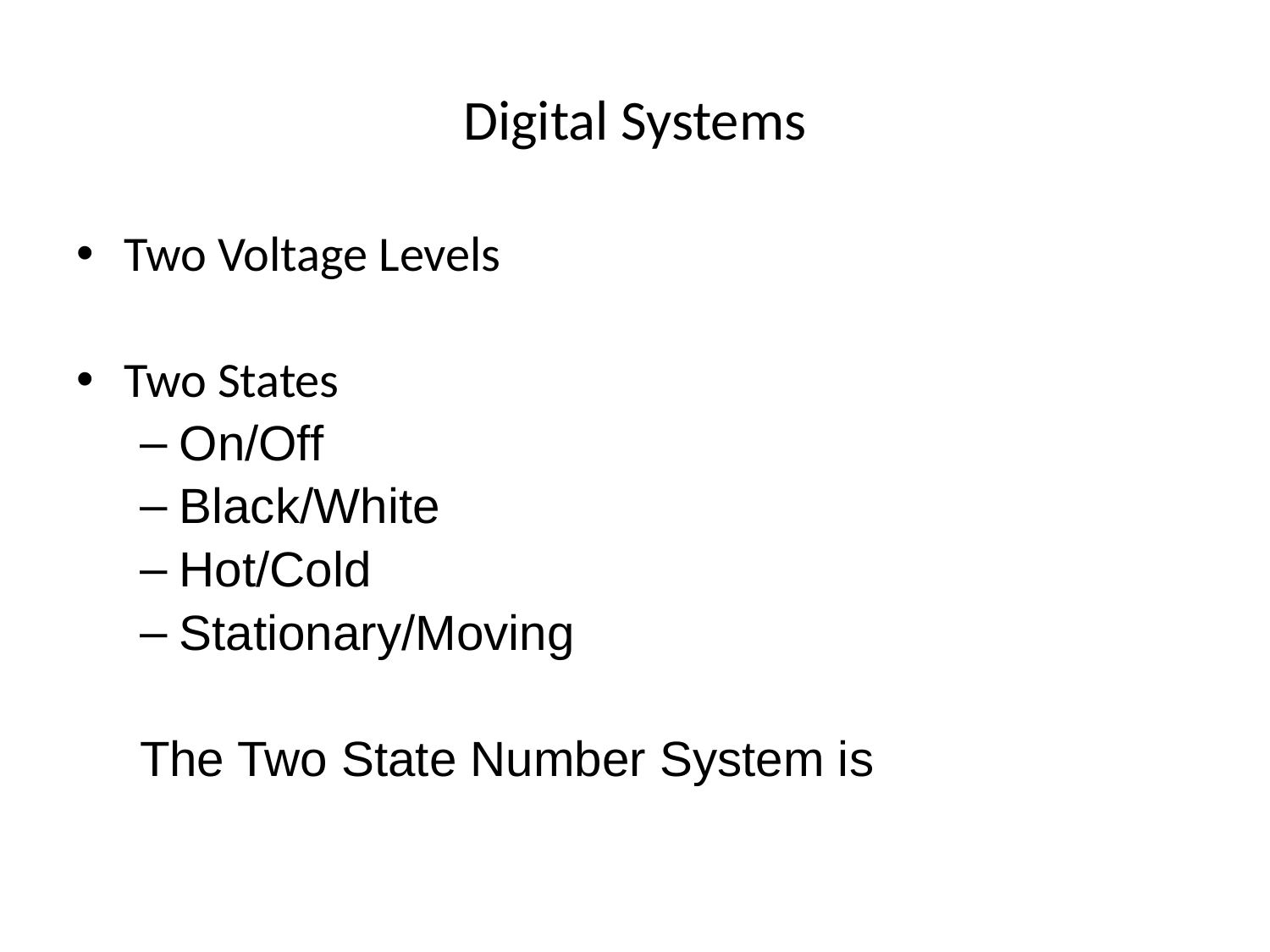

# Digital Systems
Two Voltage Levels

Two States
On/Off
Black/White
Hot/Cold
Stationary/Moving

The Two State Number System is